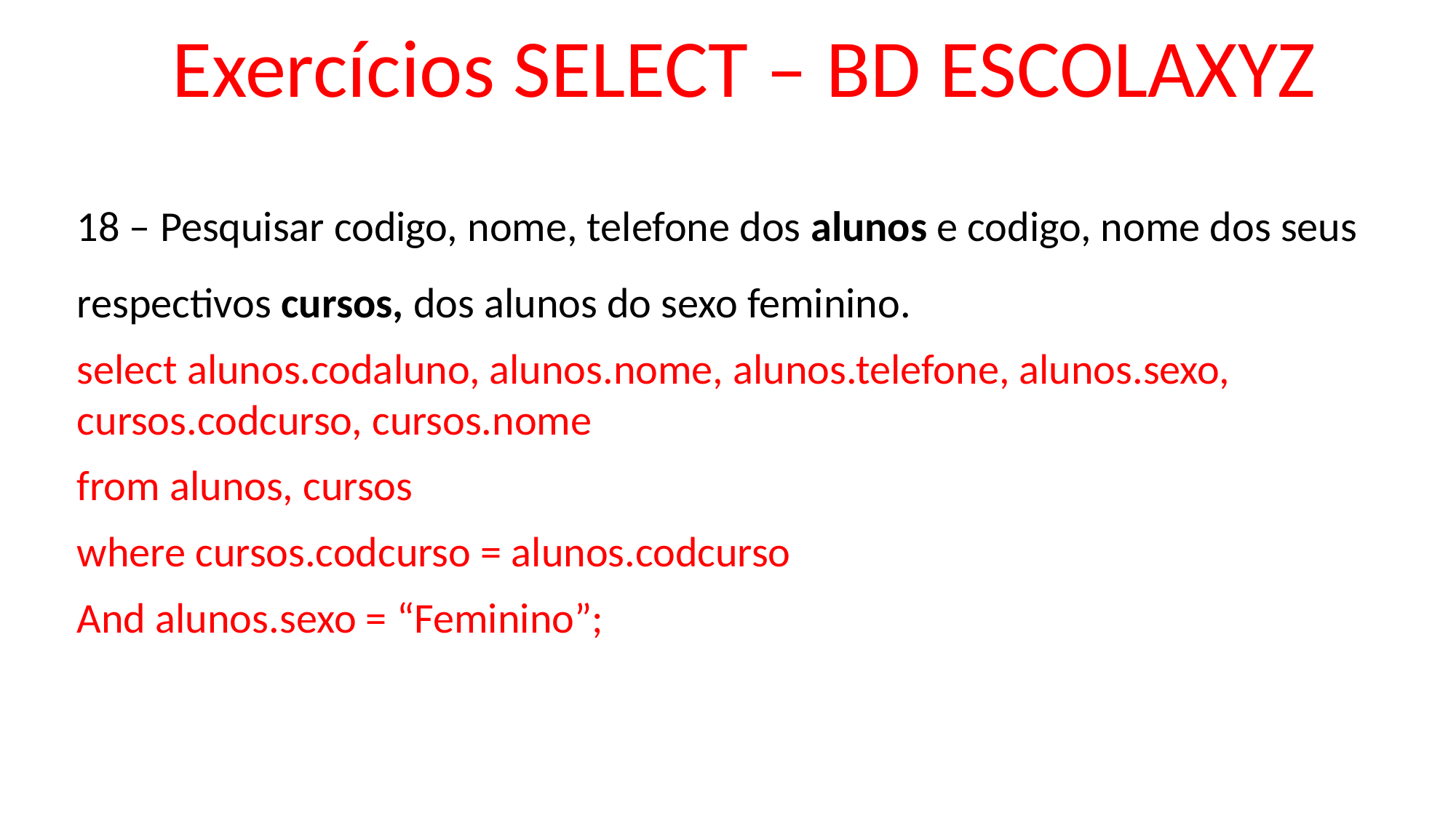

# Exercícios SELECT – BD ESCOLAXYZ
18 – Pesquisar codigo, nome, telefone dos alunos e codigo, nome dos seus respectivos cursos, dos alunos do sexo feminino.
select alunos.codaluno, alunos.nome, alunos.telefone, alunos.sexo, cursos.codcurso, cursos.nome
from alunos, cursos
where cursos.codcurso = alunos.codcurso
And alunos.sexo = “Feminino”;